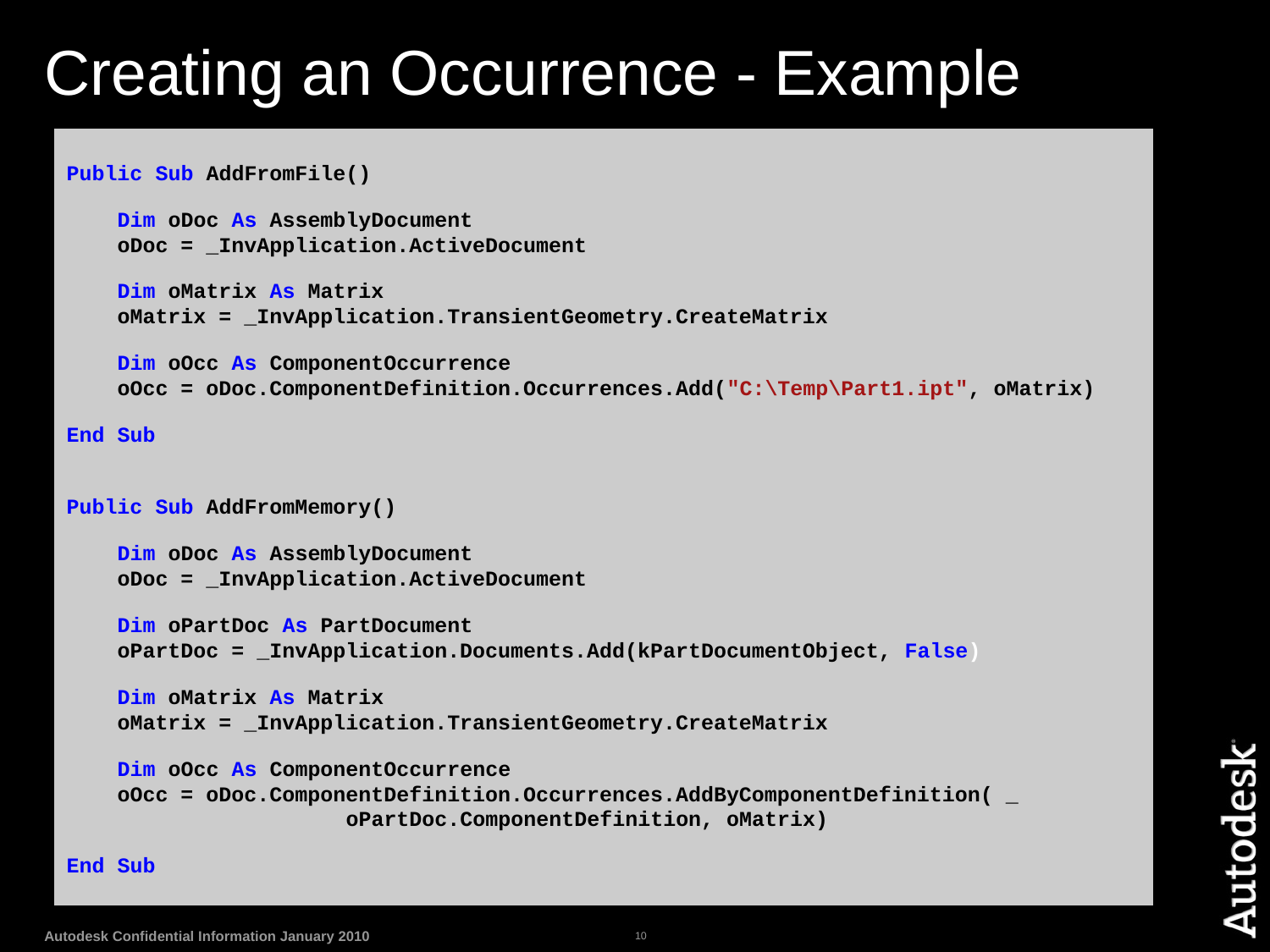

# Creating an Occurrence - Example

Public Sub AddFromFile()

    Dim oDoc As AssemblyDocument
    oDoc = _InvApplication.ActiveDocument

    Dim oMatrix As Matrix
    oMatrix = _InvApplication.TransientGeometry.CreateMatrix

    Dim oOcc As ComponentOccurrence
    oOcc = oDoc.ComponentDefinition.Occurrences.Add("C:\Temp\Part1.ipt", oMatrix)

End Sub

Public Sub AddFromMemory()

    Dim oDoc As AssemblyDocument
    oDoc = _InvApplication.ActiveDocument

    Dim oPartDoc As PartDocument
    oPartDoc = _InvApplication.Documents.Add(kPartDocumentObject, False)

    Dim oMatrix As Matrix
    oMatrix = _InvApplication.TransientGeometry.CreateMatrix

    Dim oOcc As ComponentOccurrence
    oOcc = oDoc.ComponentDefinition.Occurrences.AddByComponentDefinition( _
                      oPartDoc.ComponentDefinition, oMatrix)

End Sub